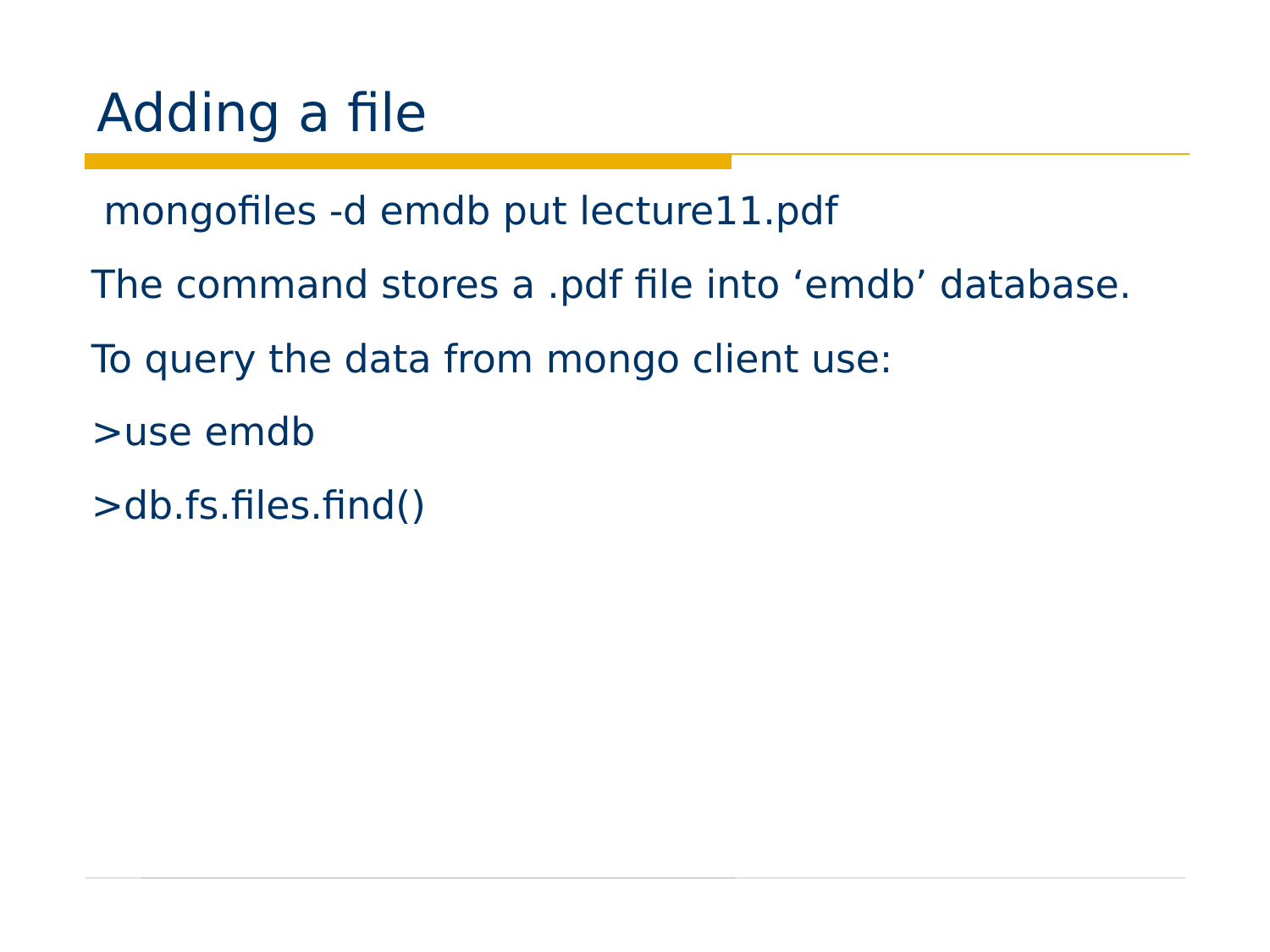

# Adding a file
 mongofiles -d emdb put lecture11.pdf
The command stores a .pdf file into ‘emdb’ database.
To query the data from mongo client use:
>use emdb
>db.fs.files.find()